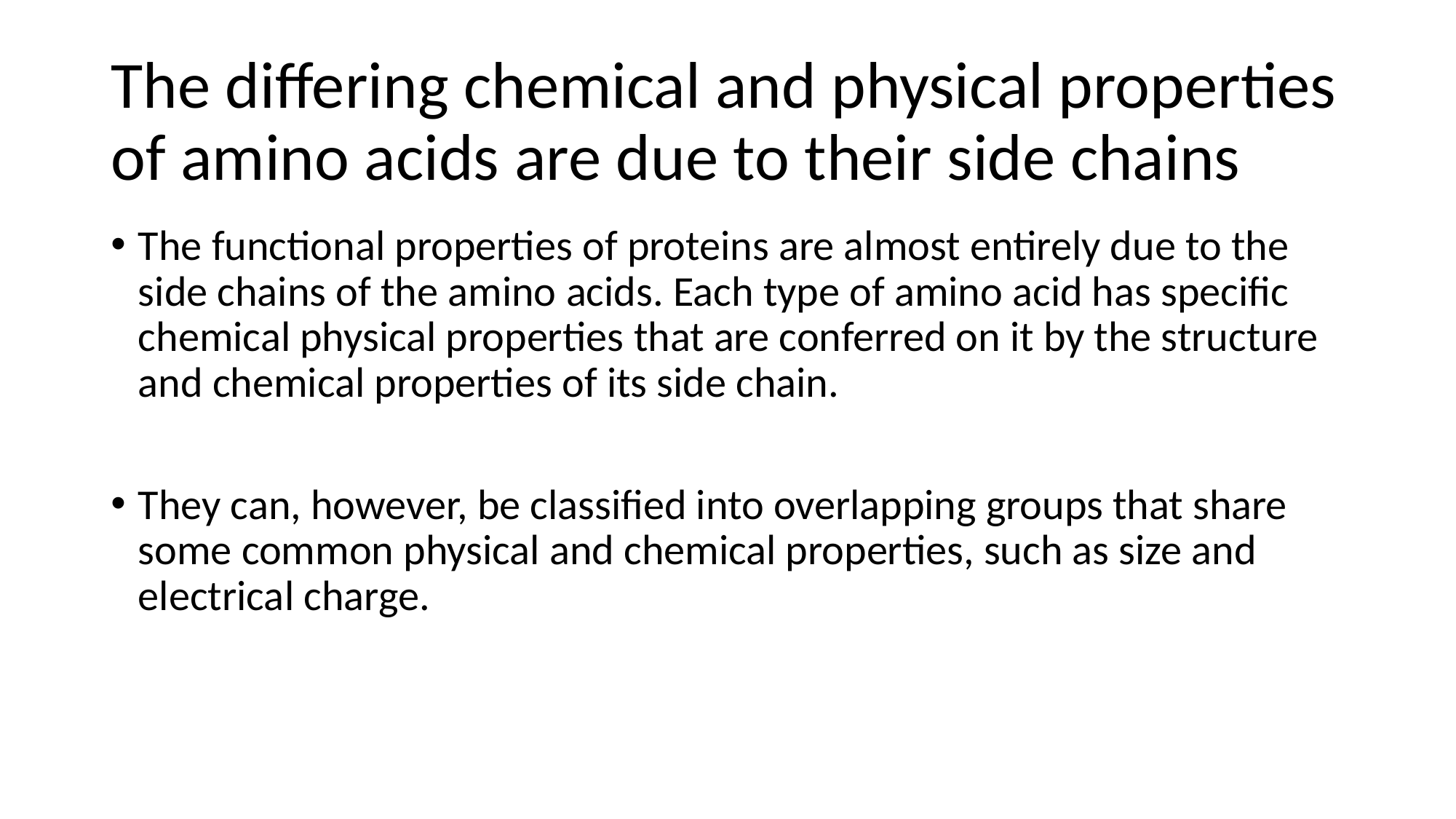

# The differing chemical and physical properties of amino acids are due to their side chains
The functional properties of proteins are almost entirely due to the side chains of the amino acids. Each type of amino acid has specific chemical physical properties that are conferred on it by the structure and chemical properties of its side chain.

They can, however, be classified into overlapping groups that share some common physical and chemical properties, such as size and electrical charge.